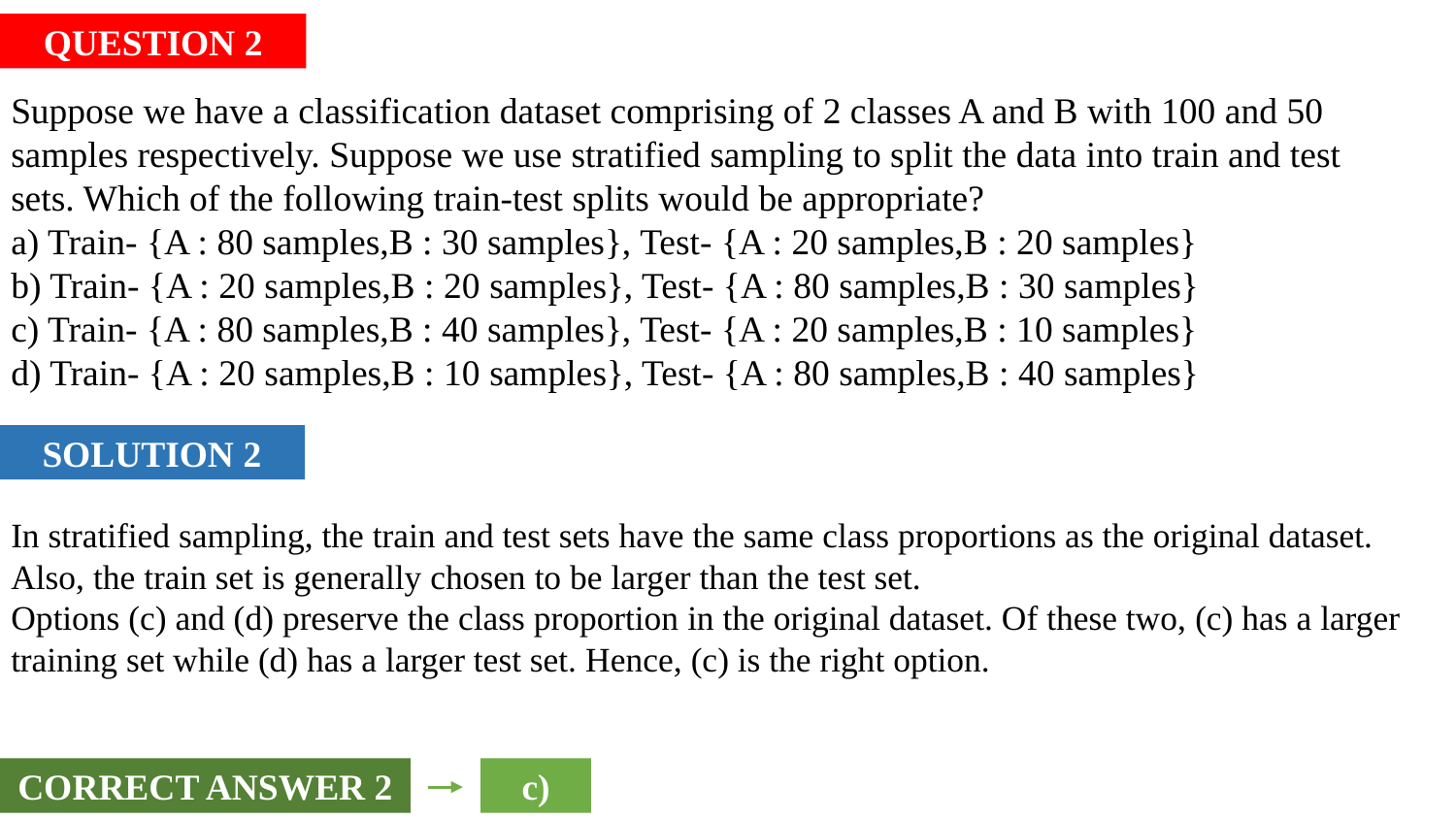

QUESTION 2
Suppose we have a classification dataset comprising of 2 classes A and B with 100 and 50
samples respectively. Suppose we use stratified sampling to split the data into train and test
sets. Which of the following train-test splits would be appropriate?
a) Train- {A : 80 samples,B : 30 samples}, Test- {A : 20 samples,B : 20 samples}
b) Train- {A : 20 samples,B : 20 samples}, Test- {A : 80 samples,B : 30 samples}
c) Train- {A : 80 samples,B : 40 samples}, Test- {A : 20 samples,B : 10 samples}
d) Train- {A : 20 samples,B : 10 samples}, Test- {A : 80 samples,B : 40 samples}
SOLUTION 2
In stratified sampling, the train and test sets have the same class proportions as the original dataset. Also, the train set is generally chosen to be larger than the test set.
Options (c) and (d) preserve the class proportion in the original dataset. Of these two, (c) has a larger training set while (d) has a larger test set. Hence, (c) is the right option.
CORRECT ANSWER 2
c)